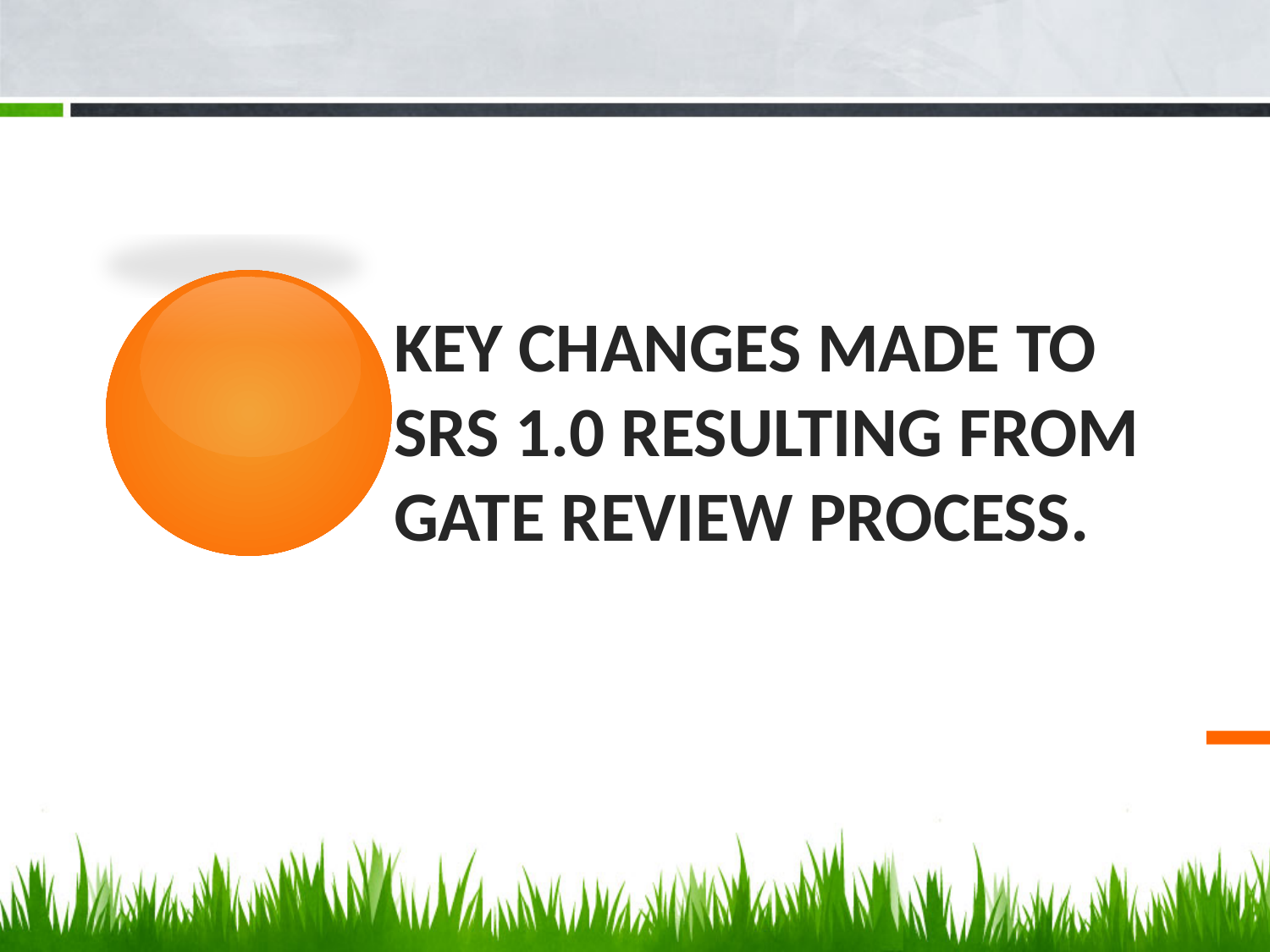

# KEY CHANGES MADE TO SRS 1.0 Resulting from Gate review process.